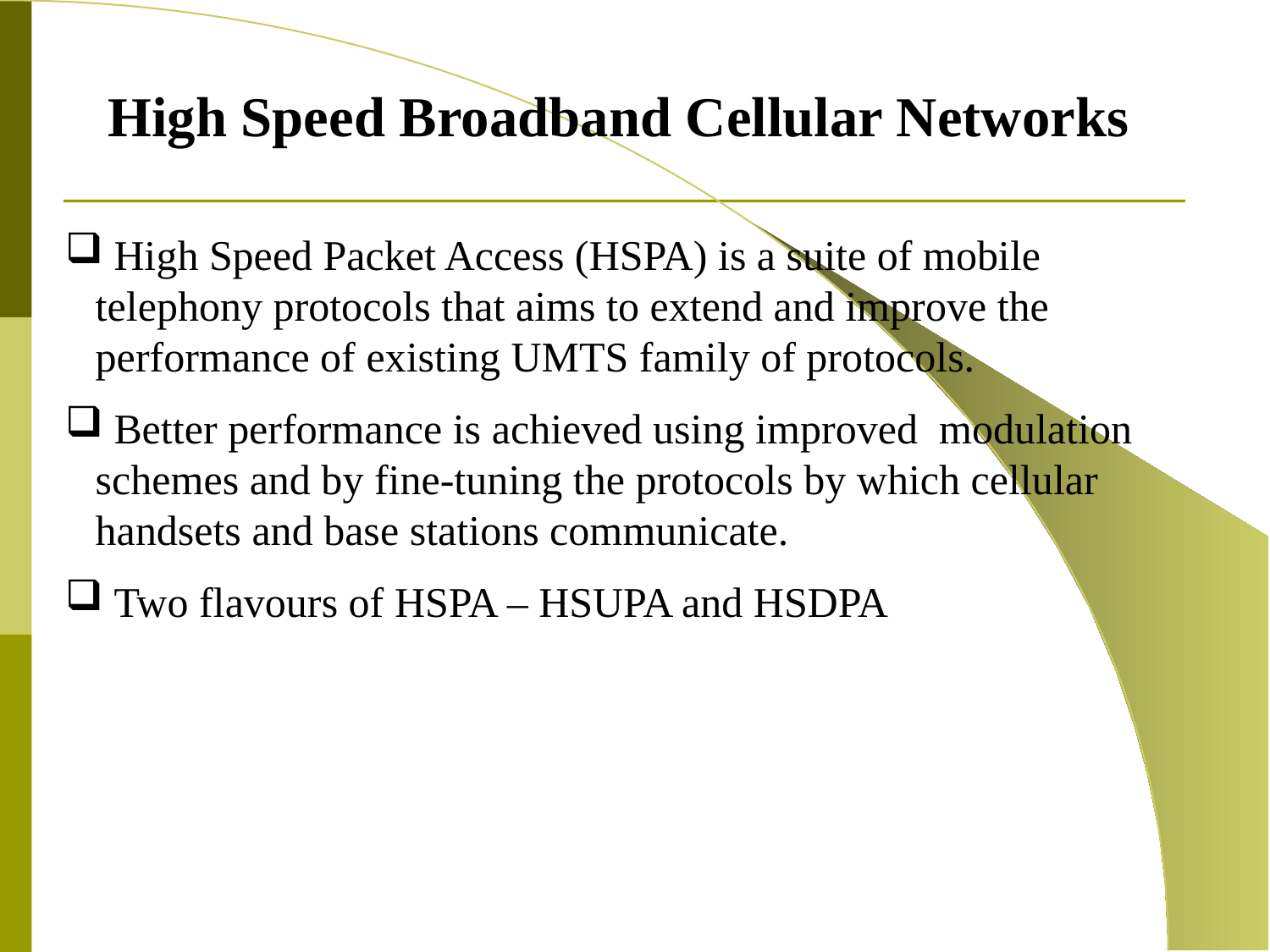

High Speed Broadband Cellular Networks
 High Speed Packet Access (HSPA) is a suite of mobile telephony protocols that aims to extend and improve the performance of existing UMTS family of protocols.
 Better performance is achieved using improved  modulation schemes and by fine-tuning the protocols by which cellular handsets and base stations communicate.
 Two flavours of HSPA – HSUPA and HSDPA